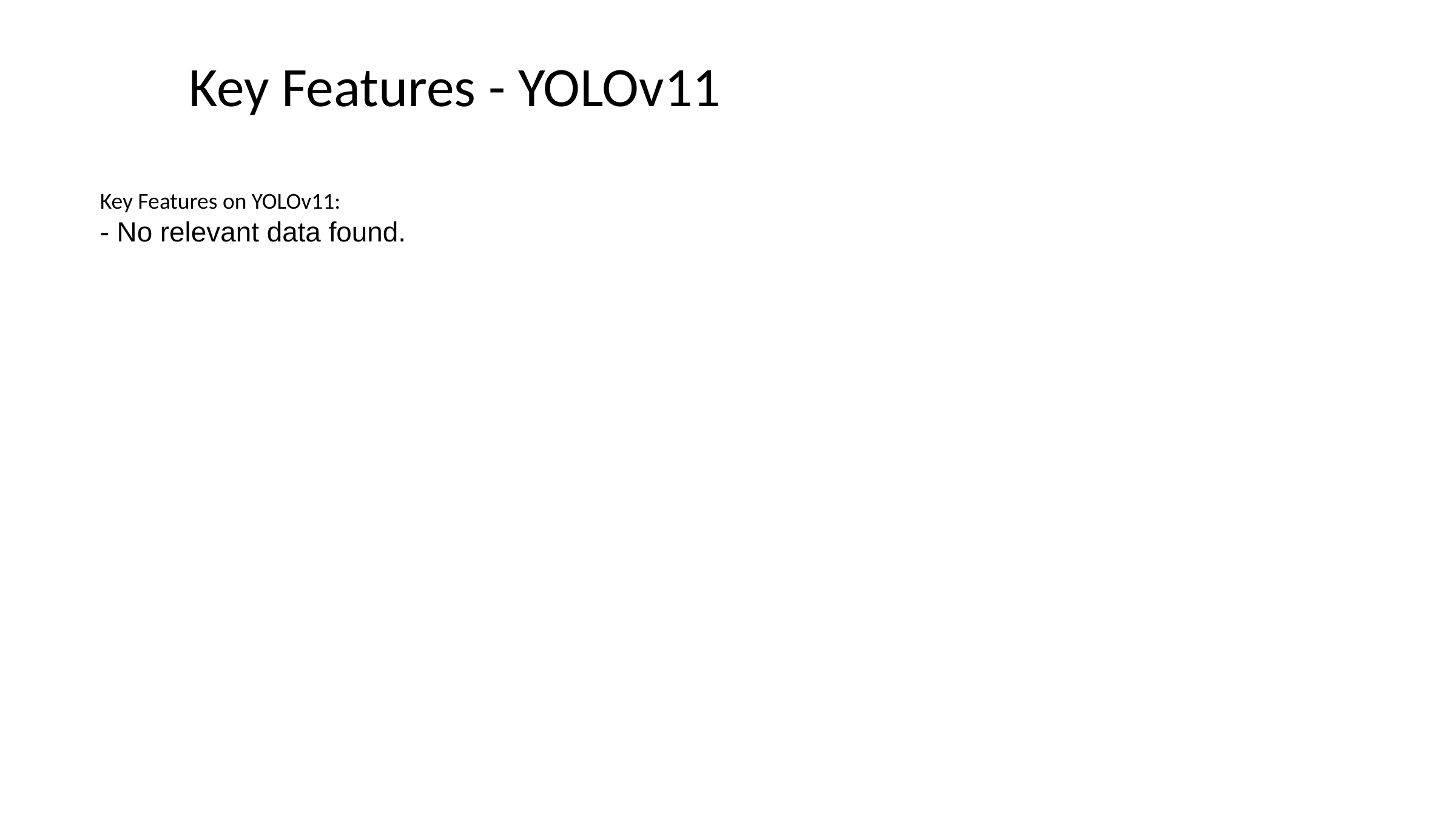

# Key Features - YOLOv11
Key Features on YOLOv11:
- No relevant data found.